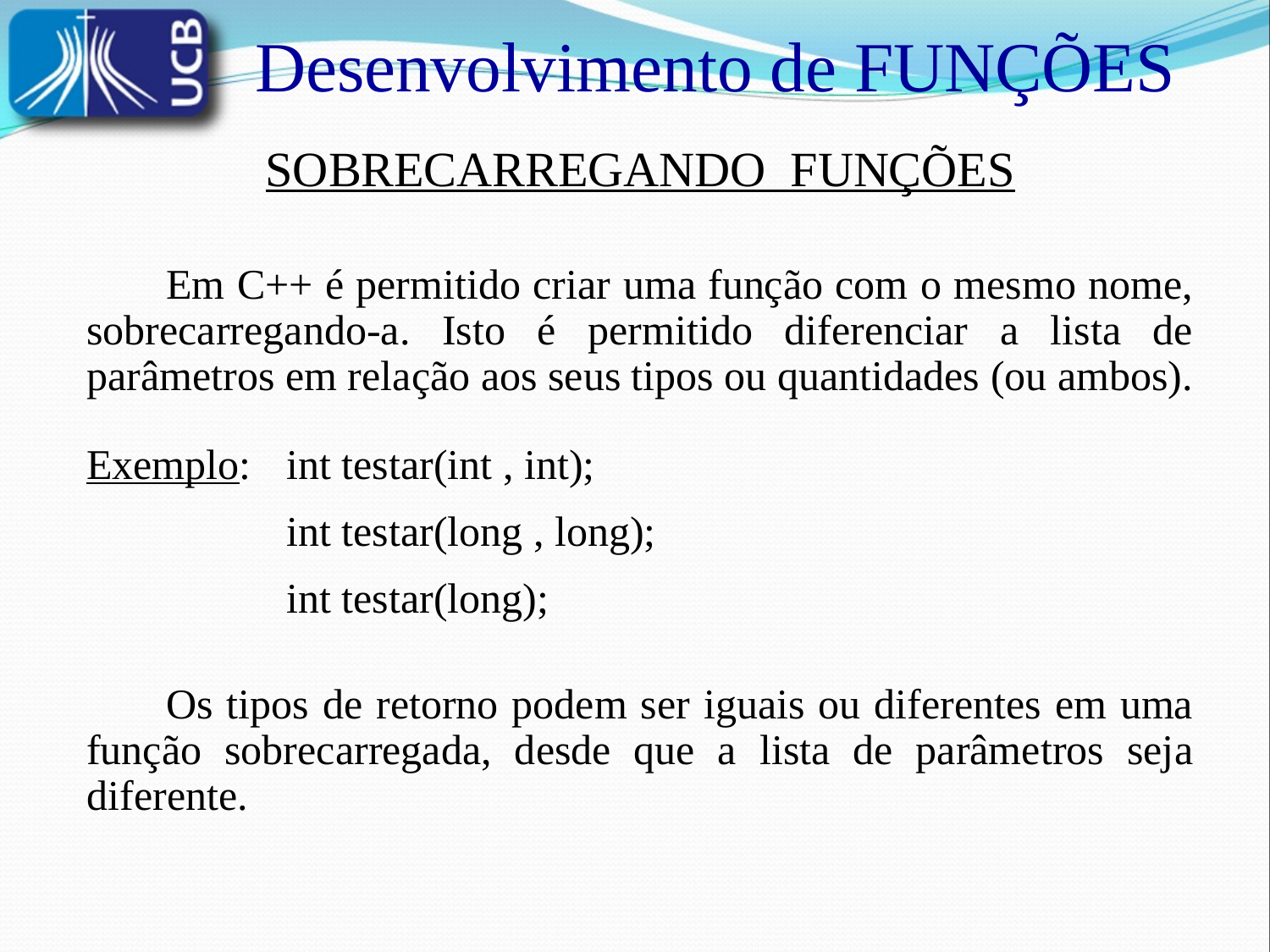

Desenvolvimento de FUNÇÕES
SOBRECARREGANDO  FUNÇÕES

	Em C++ é permitido criar uma função com o mesmo nome, sobrecarregando-a. Isto é permitido diferenciar a lista de parâmetros em relação aos seus tipos ou quantidades (ou ambos).

Exemplo:	int testar(int , int);
		int testar(long , long);
		int testar(long);

	Os tipos de retorno podem ser iguais ou diferentes em uma função sobrecarregada, desde que a lista de parâmetros seja diferente.